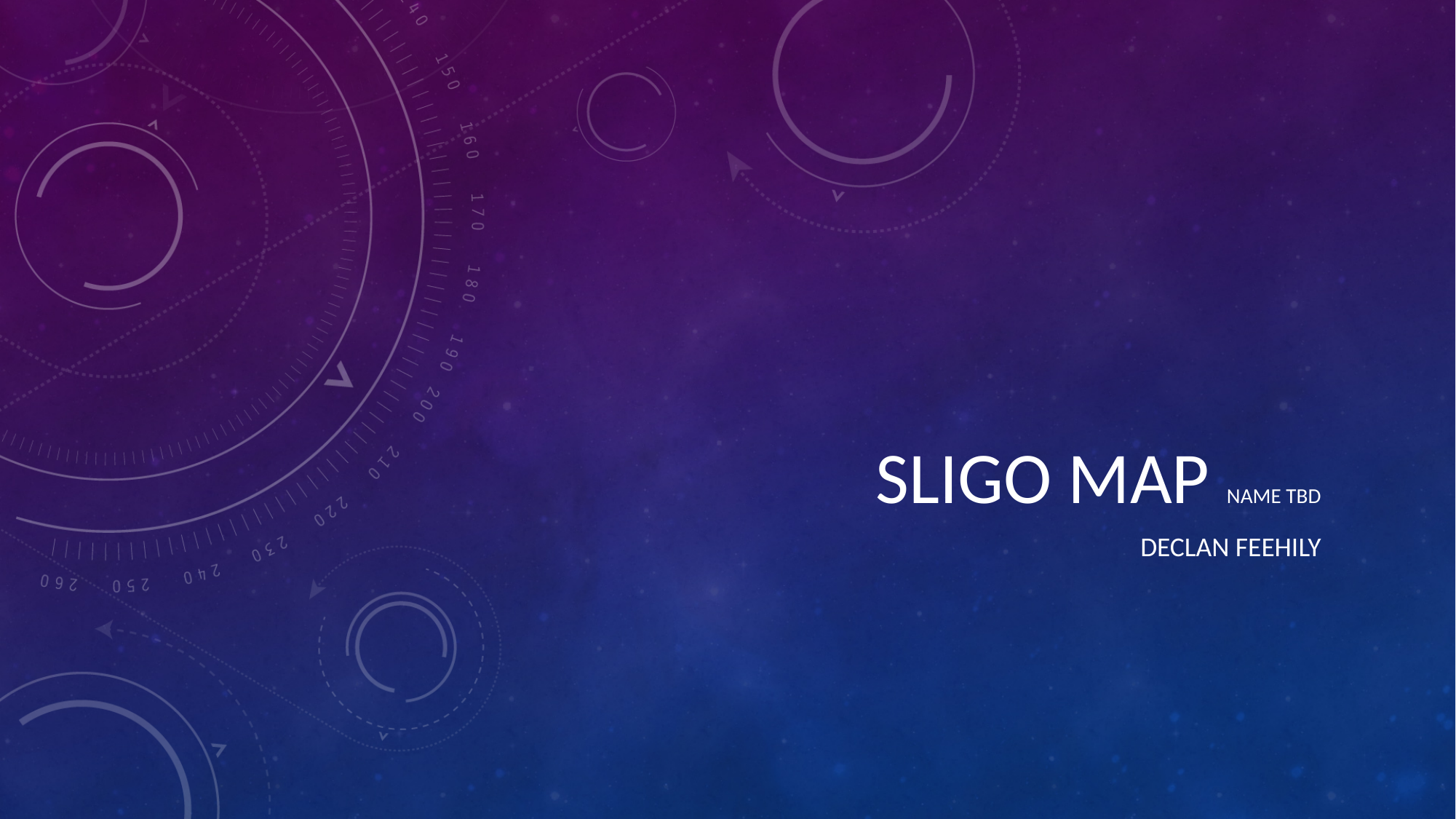

# Sligo map name tBD
Declan Feehily